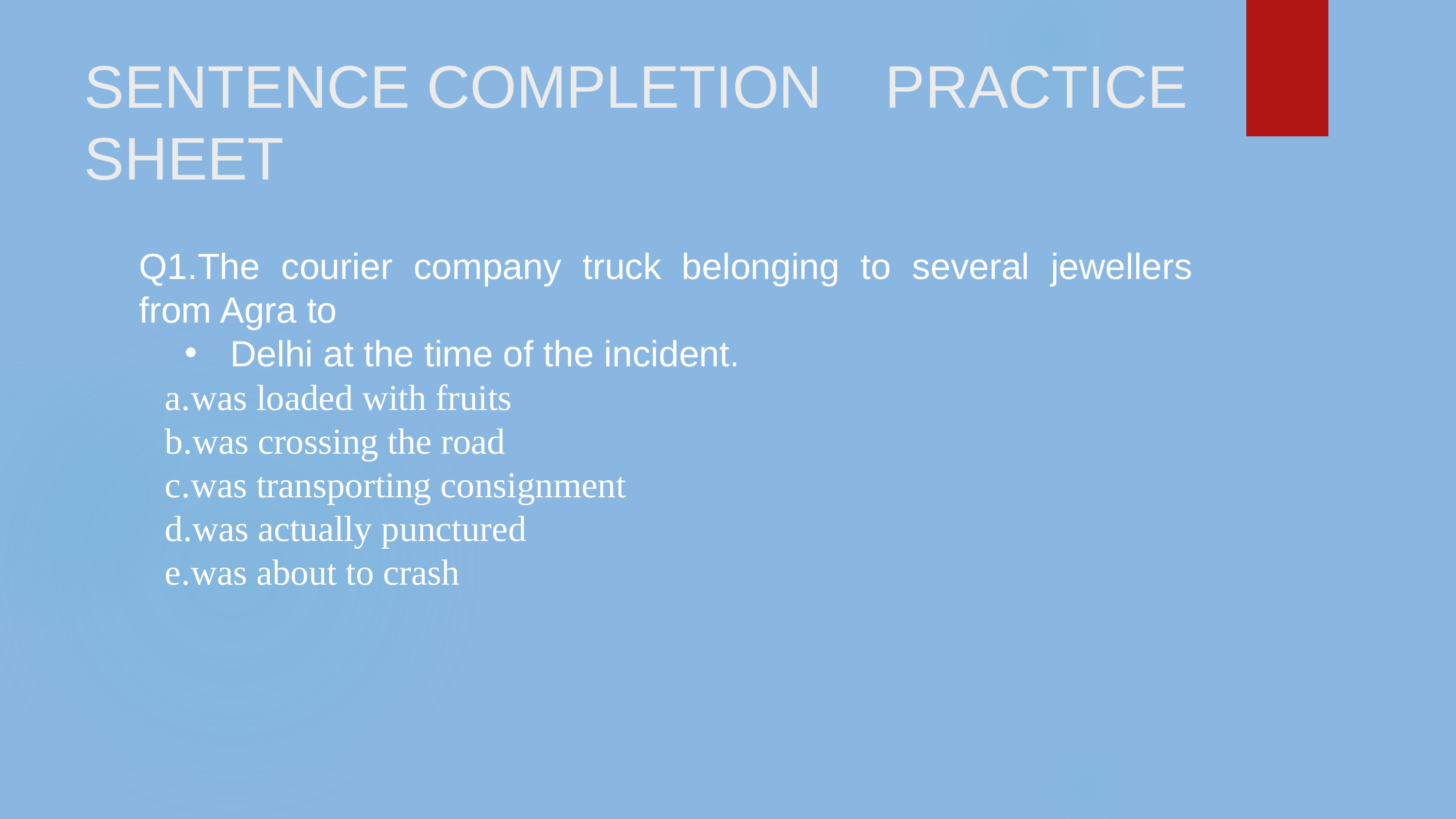

SENTENCE COMPLETION	PRACTICE SHEET

Q1.The courier company truck	belonging to several jewellers from Agra to
Delhi at the time of the incident.
was loaded with fruits
was crossing the road
was transporting consignment
was actually punctured
was about to crash